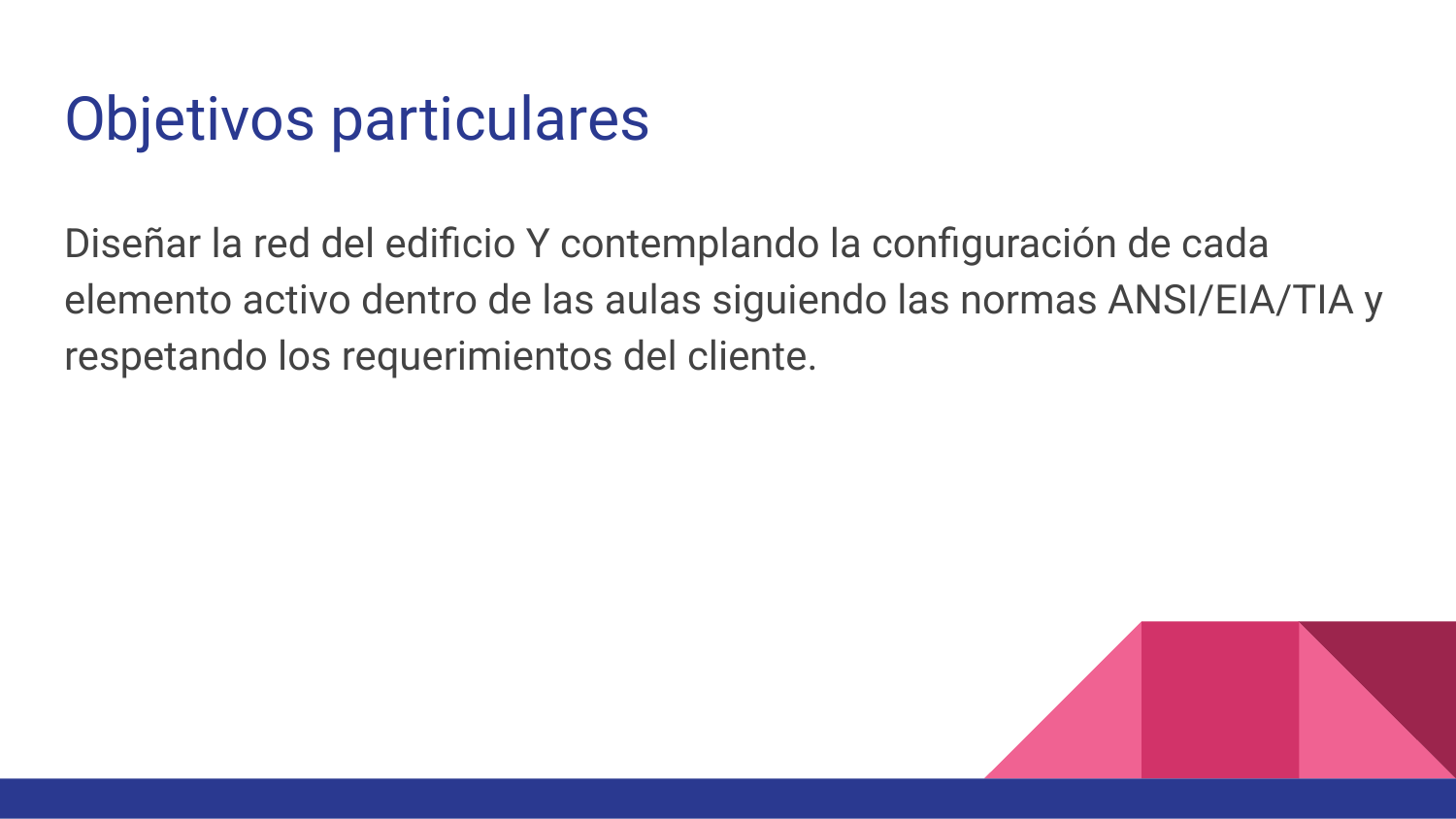

# Objetivos particulares
Diseñar la red del edificio Y contemplando la configuración de cada elemento activo dentro de las aulas siguiendo las normas ANSI/EIA/TIA y respetando los requerimientos del cliente.